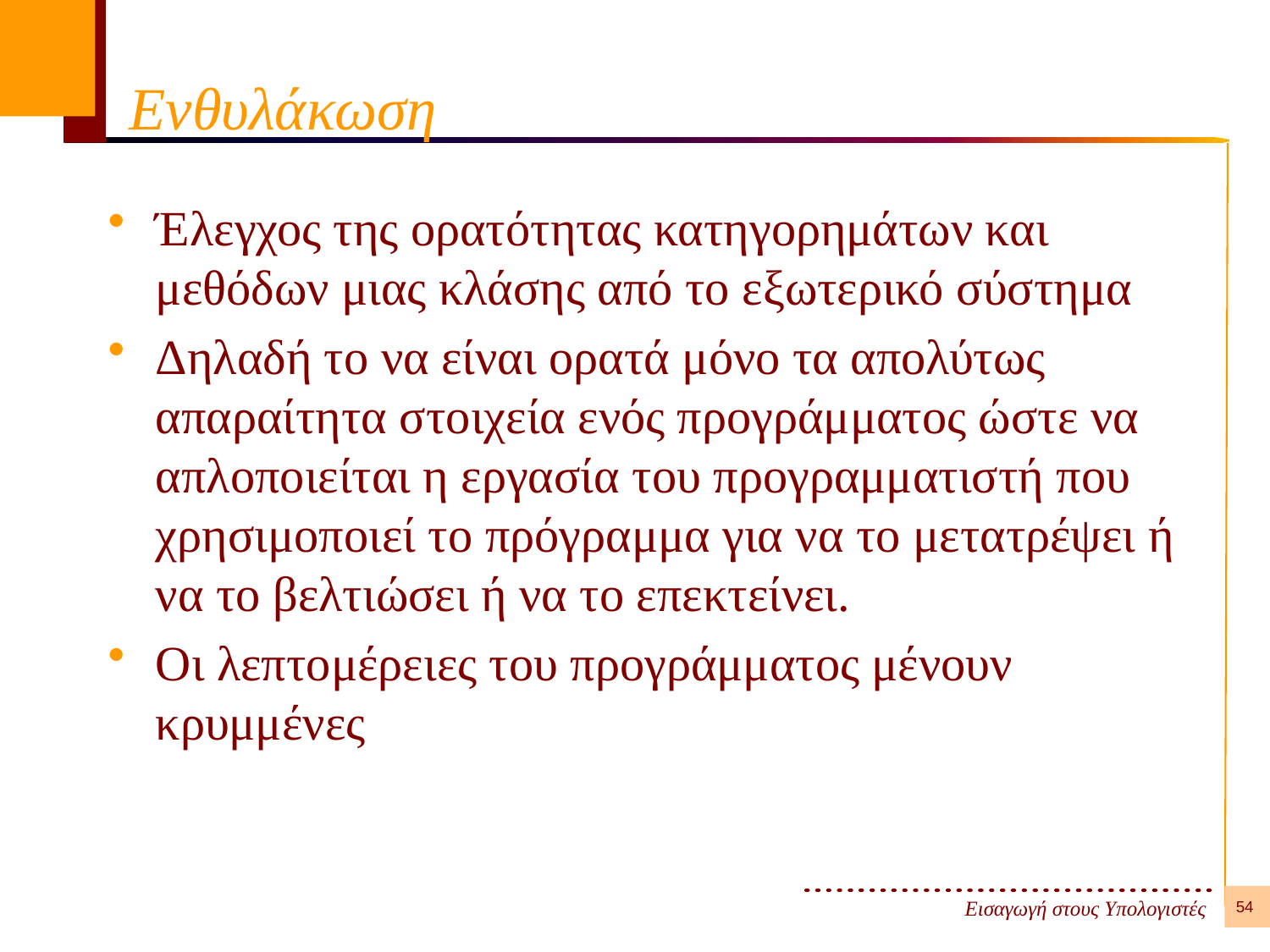

# Ενθυλάκωση
Έλεγχος της ορατότητας κατηγορημάτων και μεθόδων μιας κλάσης από το εξωτερικό σύστημα
Δηλαδή το να είναι ορατά μόνο τα απολύτως απαραίτητα στοιχεία ενός προγράμματος ώστε να απλοποιείται η εργασία του προγραμματιστή που χρησιμοποιεί το πρόγραμμα για να το μετατρέψει ή να το βελτιώσει ή να το επεκτείνει.
Οι λεπτομέρειες του προγράμματος μένουν κρυμμένες